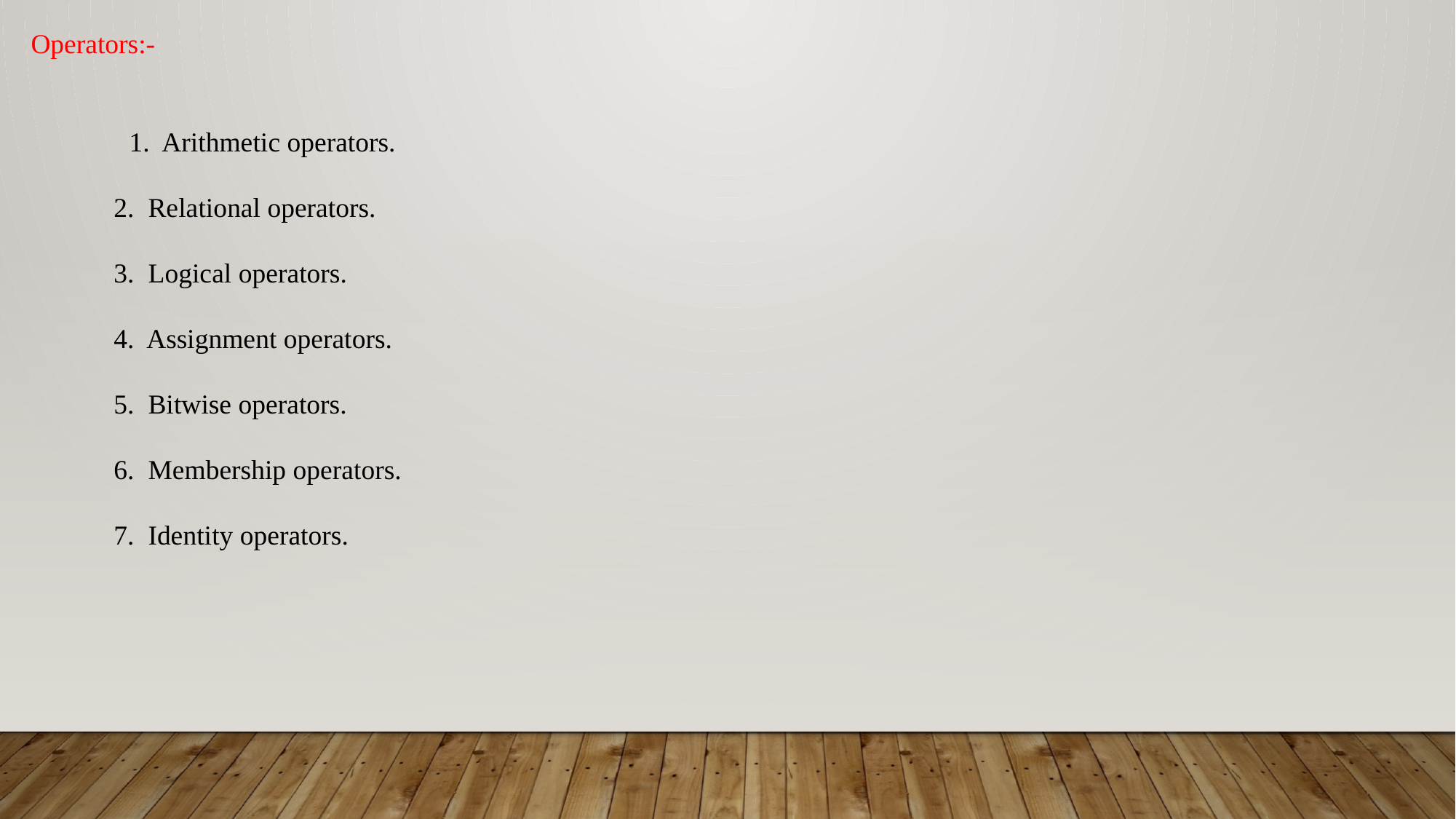

Operators:-

            1.  Arithmetic operators.
            2.  Relational operators.
            3.  Logical operators.
            4.  Assignment operators.
            5.  Bitwise operators.
            6.  Membership operators.
            7.  Identity operators.